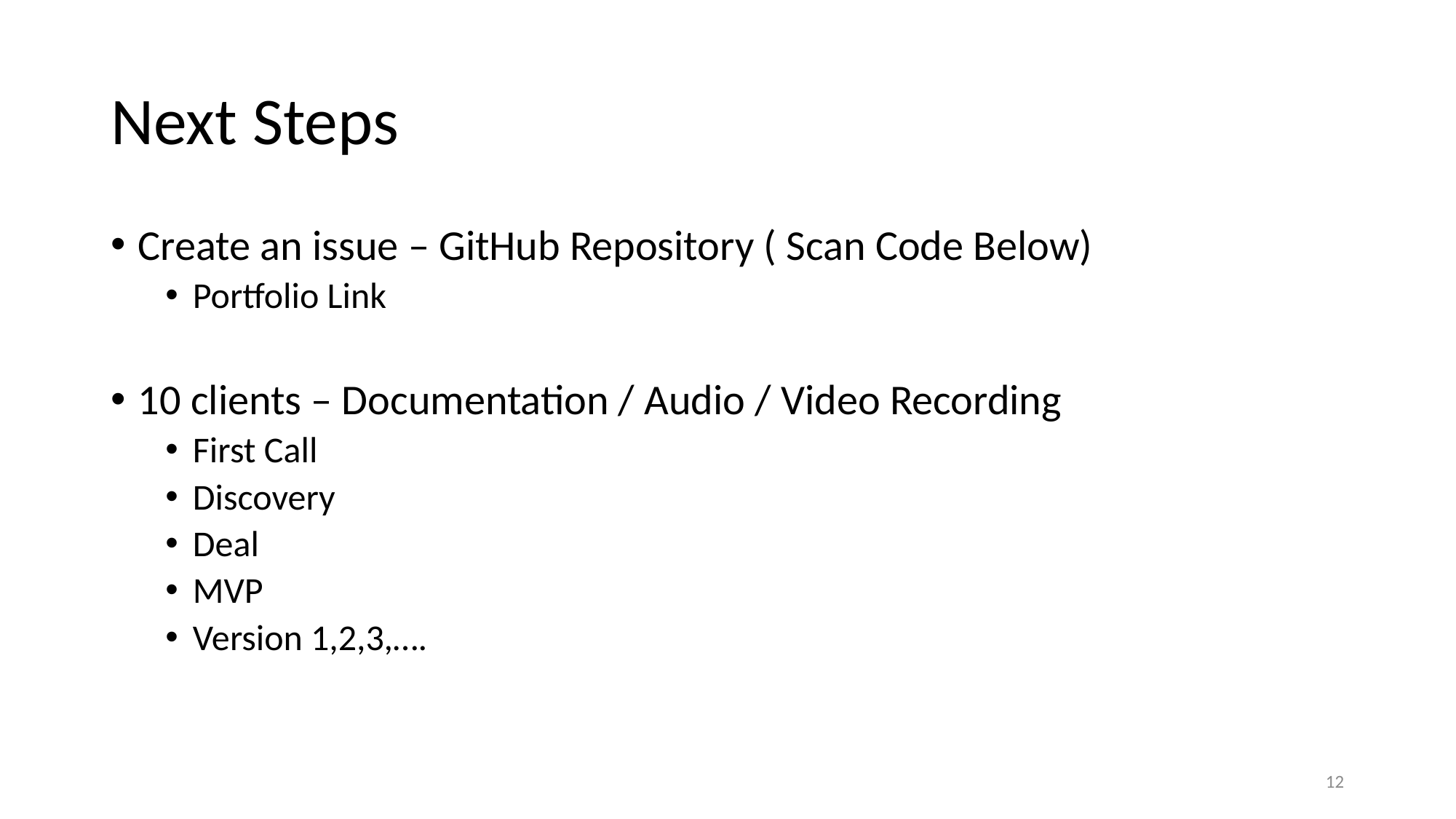

# Next Steps
Create an issue – GitHub Repository ( Scan Code Below)
Portfolio Link

10 clients – Documentation / Audio / Video Recording
First Call
Discovery
Deal
MVP
Version 1,2,3,….

12